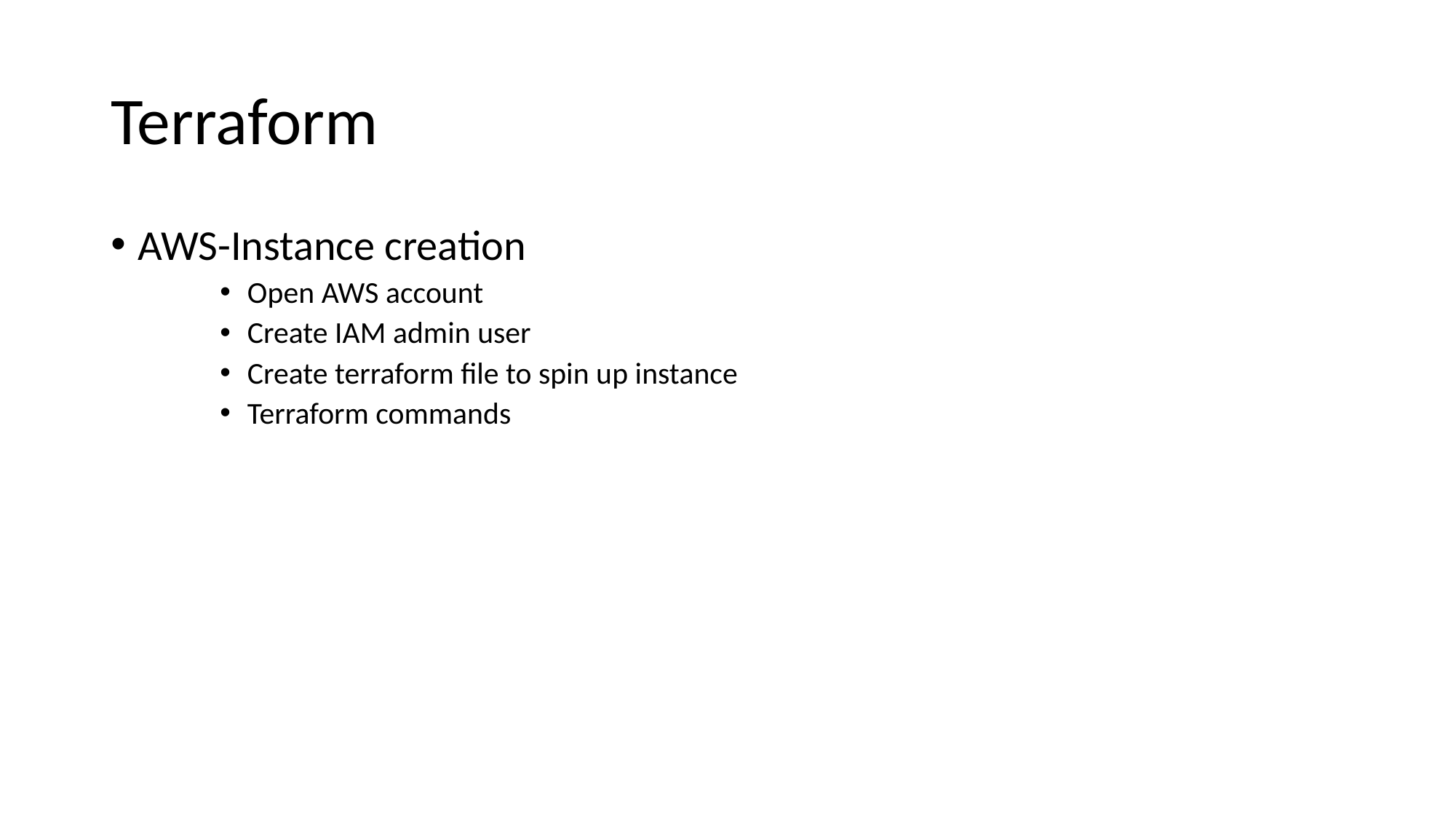

# Terraform
AWS-Instance creation
Open AWS account
Create IAM admin user
Create terraform file to spin up instance
Terraform commands